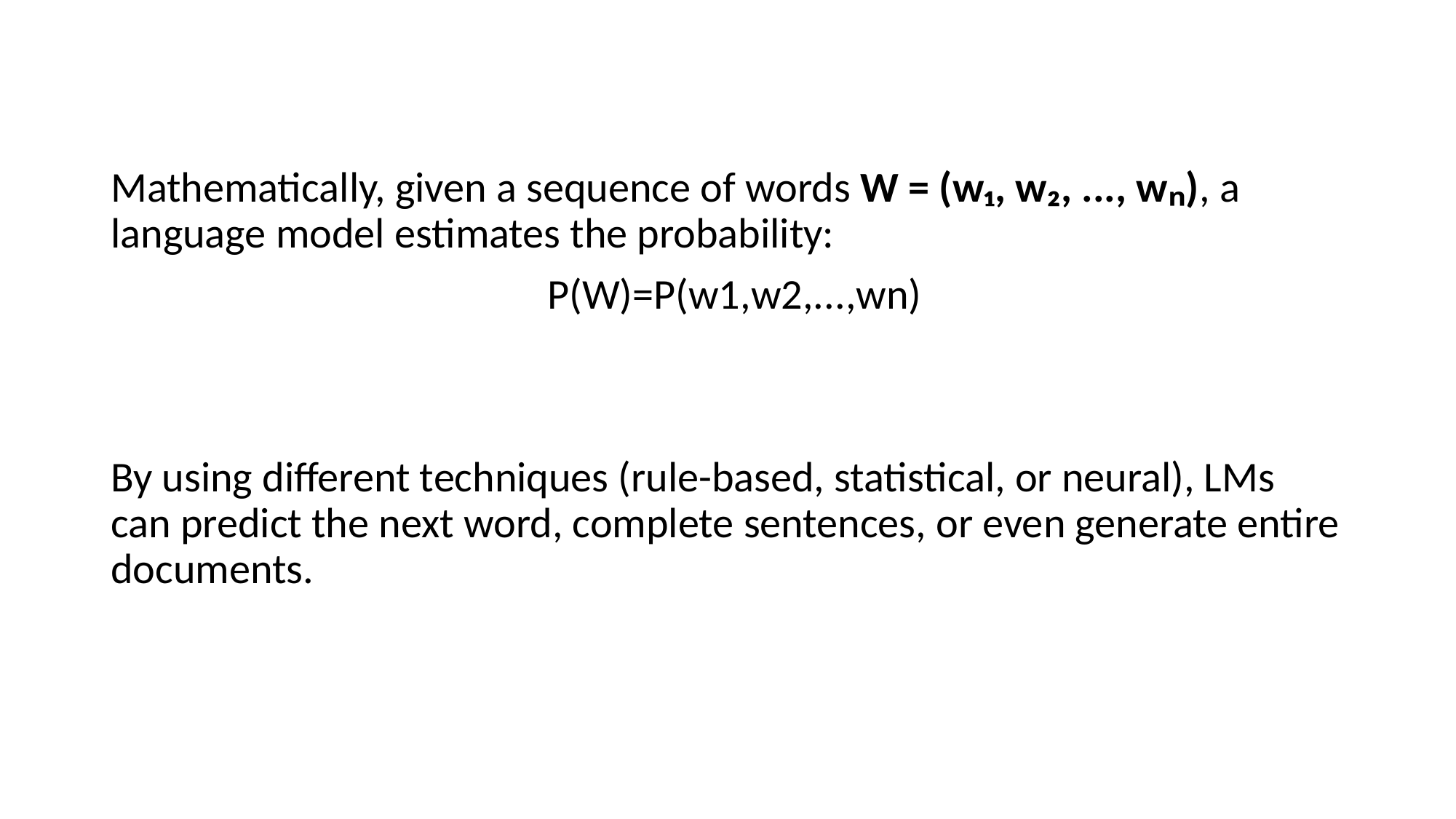

Mathematically, given a sequence of words W = (w₁, w₂, ..., wₙ), a language model estimates the probability:
				P(W)=P(w1​,w2​,...,wn​)

By using different techniques (rule-based, statistical, or neural), LMs can predict the next word, complete sentences, or even generate entire documents.